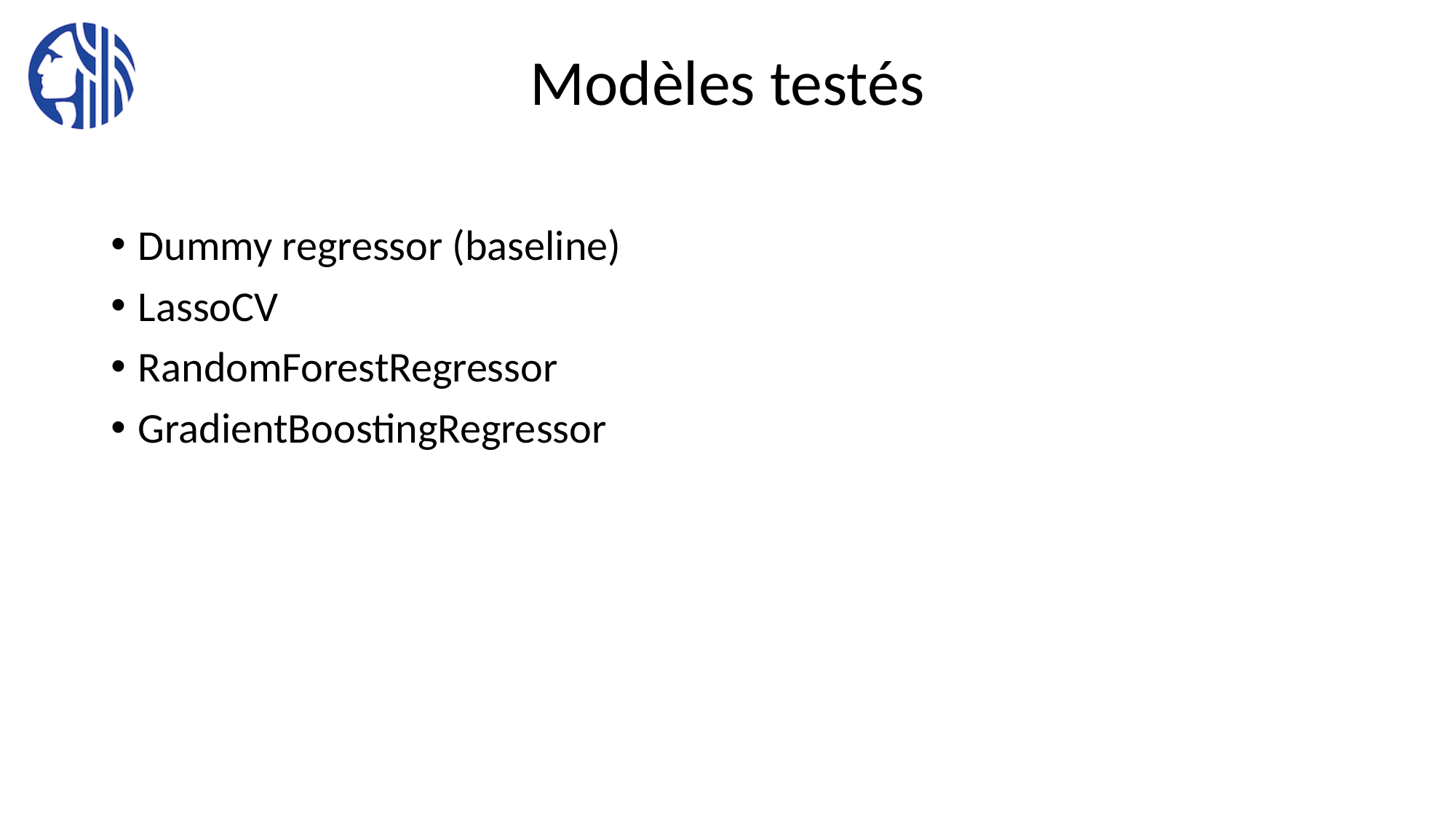

# Modèles testés
Dummy regressor (baseline)
LassoCV
RandomForestRegressor
GradientBoostingRegressor